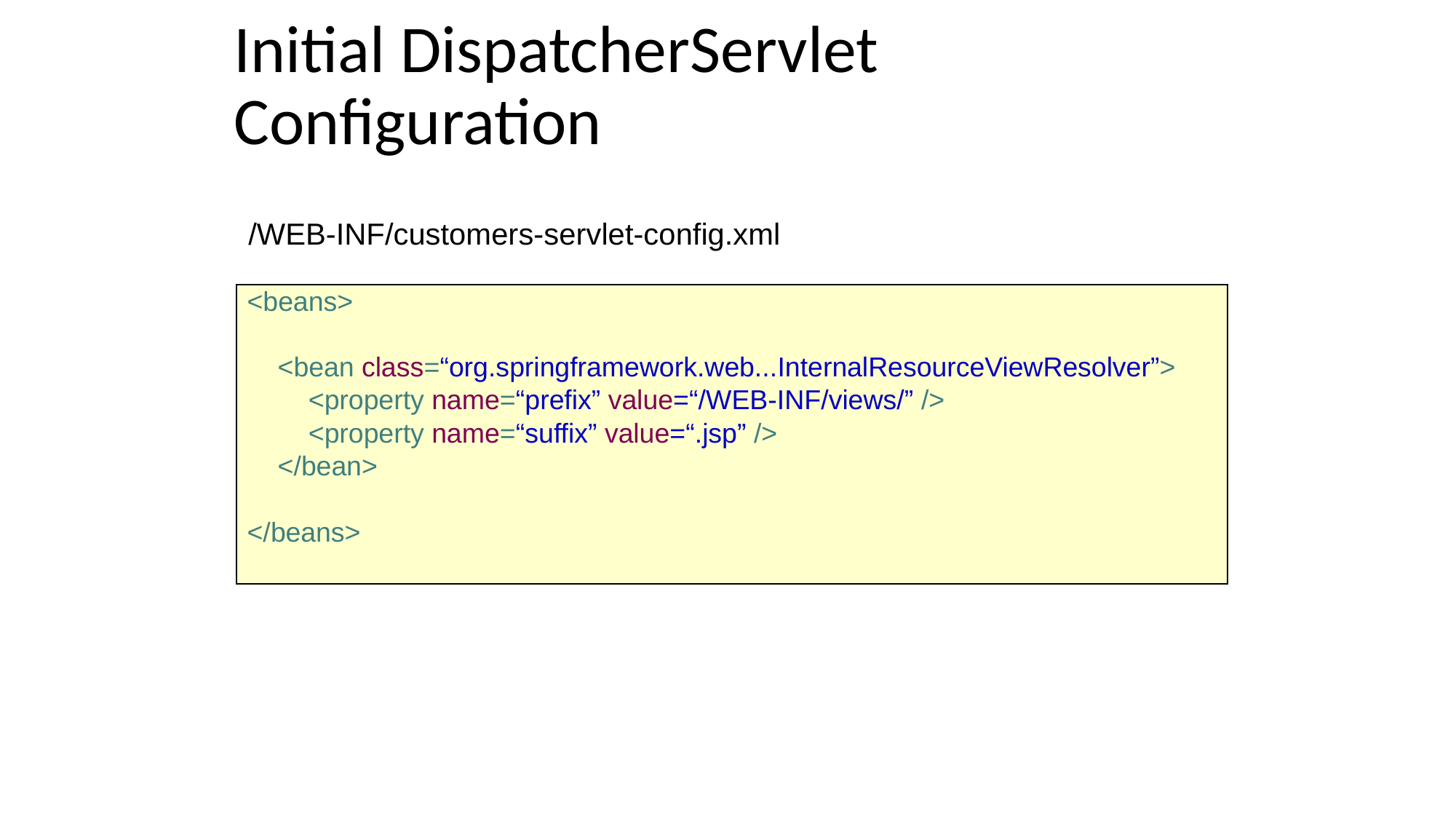

Initial DispatcherServlet Configuration
/WEB-INF/customers-servlet-config.xml
<beans>

    <bean class=“org.springframework.web...InternalResourceViewResolver”>
        <property name=“prefix” value=“/WEB-INF/views/” />
        <property name=“suffix” value=“.jsp” />
    </bean>

</beans>